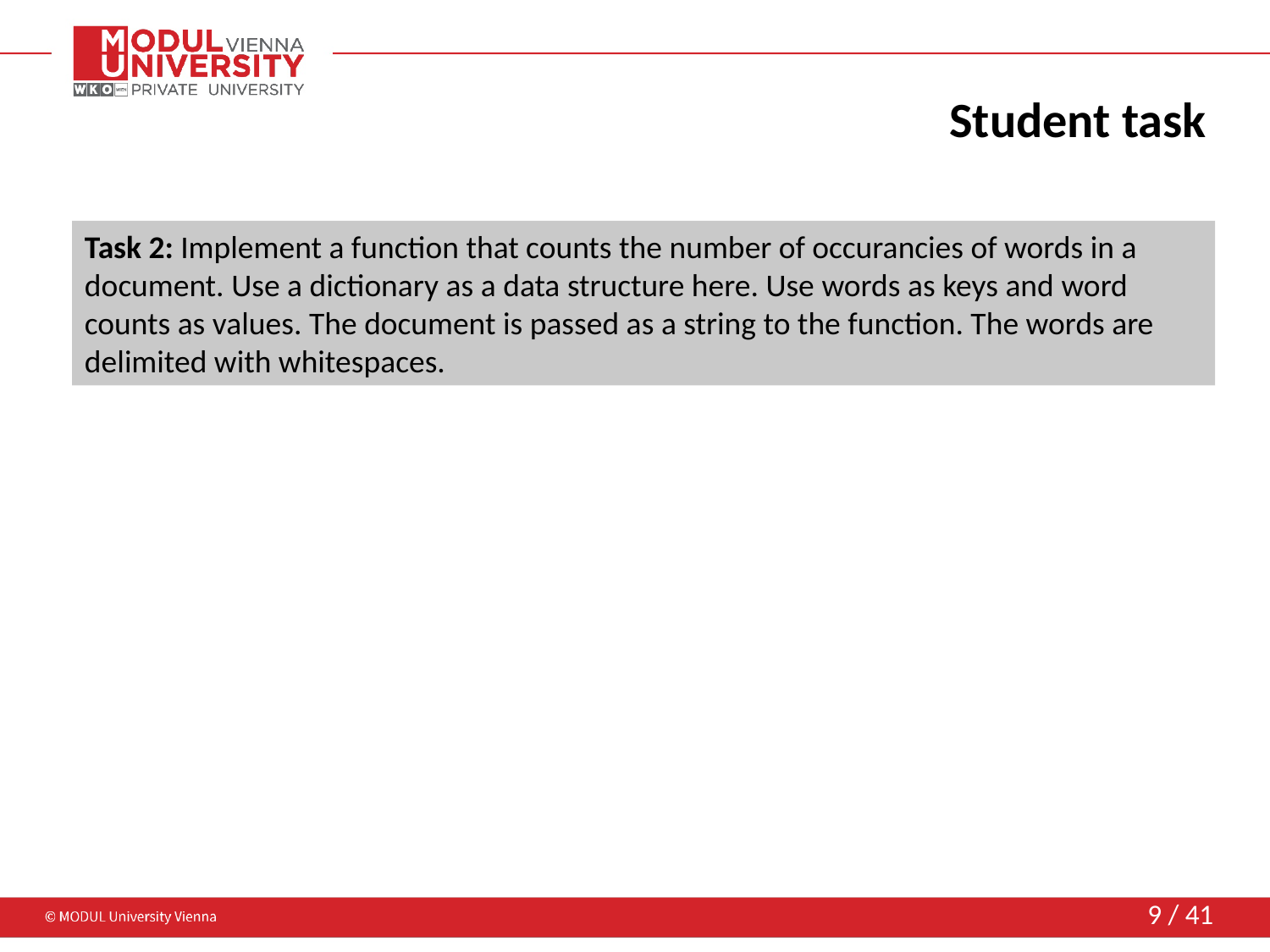

# Student task
Task 2: Implement a function that counts the number of occurancies of words in a document. Use a dictionary as a data structure here. Use words as keys and word counts as values. The document is passed as a string to the function. The words are delimited with whitespaces.